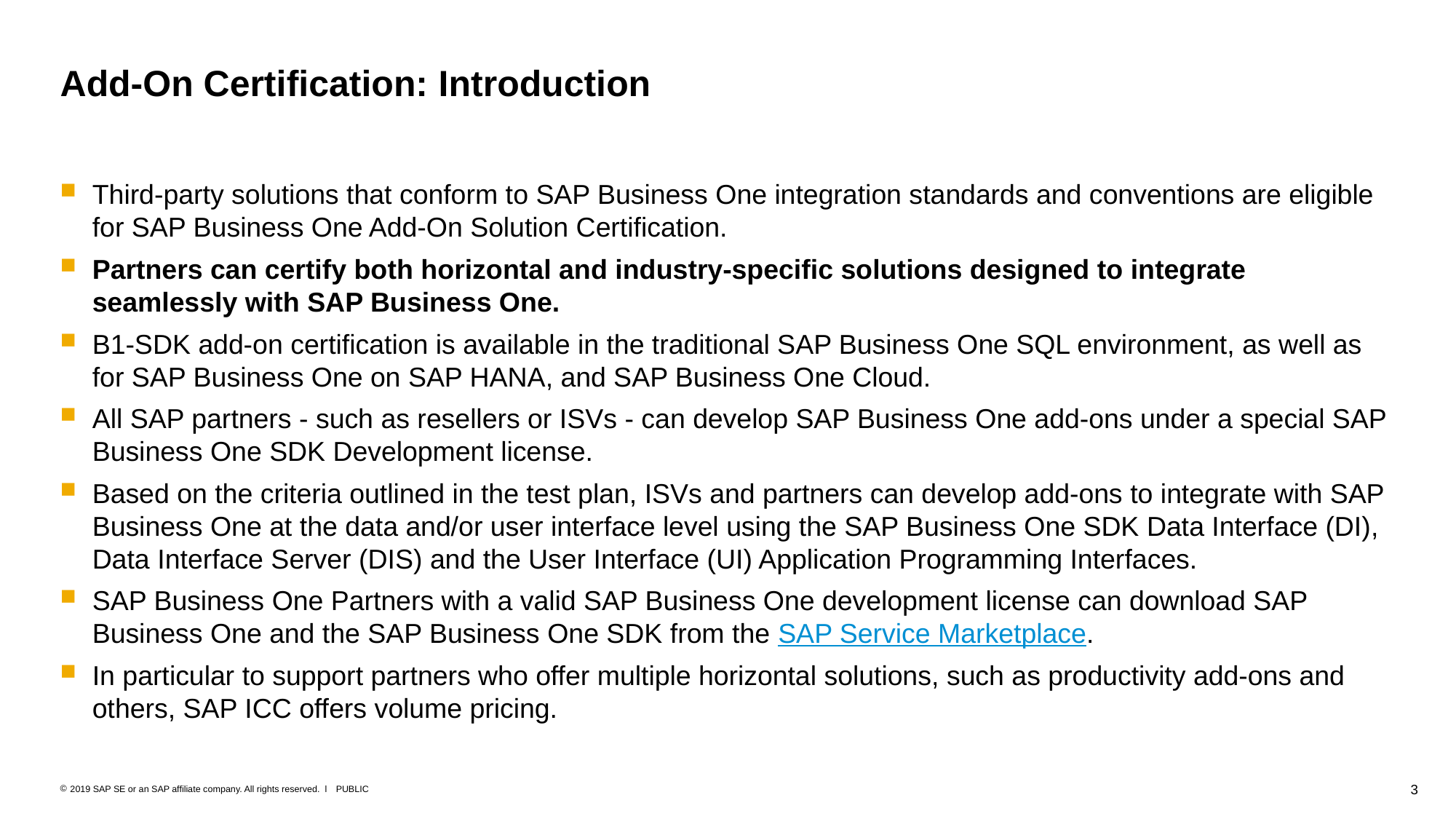

# Add-On Certification: Introduction
Third-party solutions that conform to SAP Business One integration standards and conventions are eligible for SAP Business One Add-On Solution Certification.
Partners can certify both horizontal and industry-specific solutions designed to integrate seamlessly with SAP Business One.
B1-SDK add-on certification is available in the traditional SAP Business One SQL environment, as well as for SAP Business One on SAP HANA, and SAP Business One Cloud.
All SAP partners - such as resellers or ISVs - can develop SAP Business One add-ons under a special SAP Business One SDK Development license.
Based on the criteria outlined in the test plan, ISVs and partners can develop add-ons to integrate with SAP Business One at the data and/or user interface level using the SAP Business One SDK Data Interface (DI), Data Interface Server (DIS) and the User Interface (UI) Application Programming Interfaces.
SAP Business One Partners with a valid SAP Business One development license can download SAP Business One and the SAP Business One SDK from the SAP Service Marketplace.
In particular to support partners who offer multiple horizontal solutions, such as productivity add-ons and others, SAP ICC offers volume pricing.